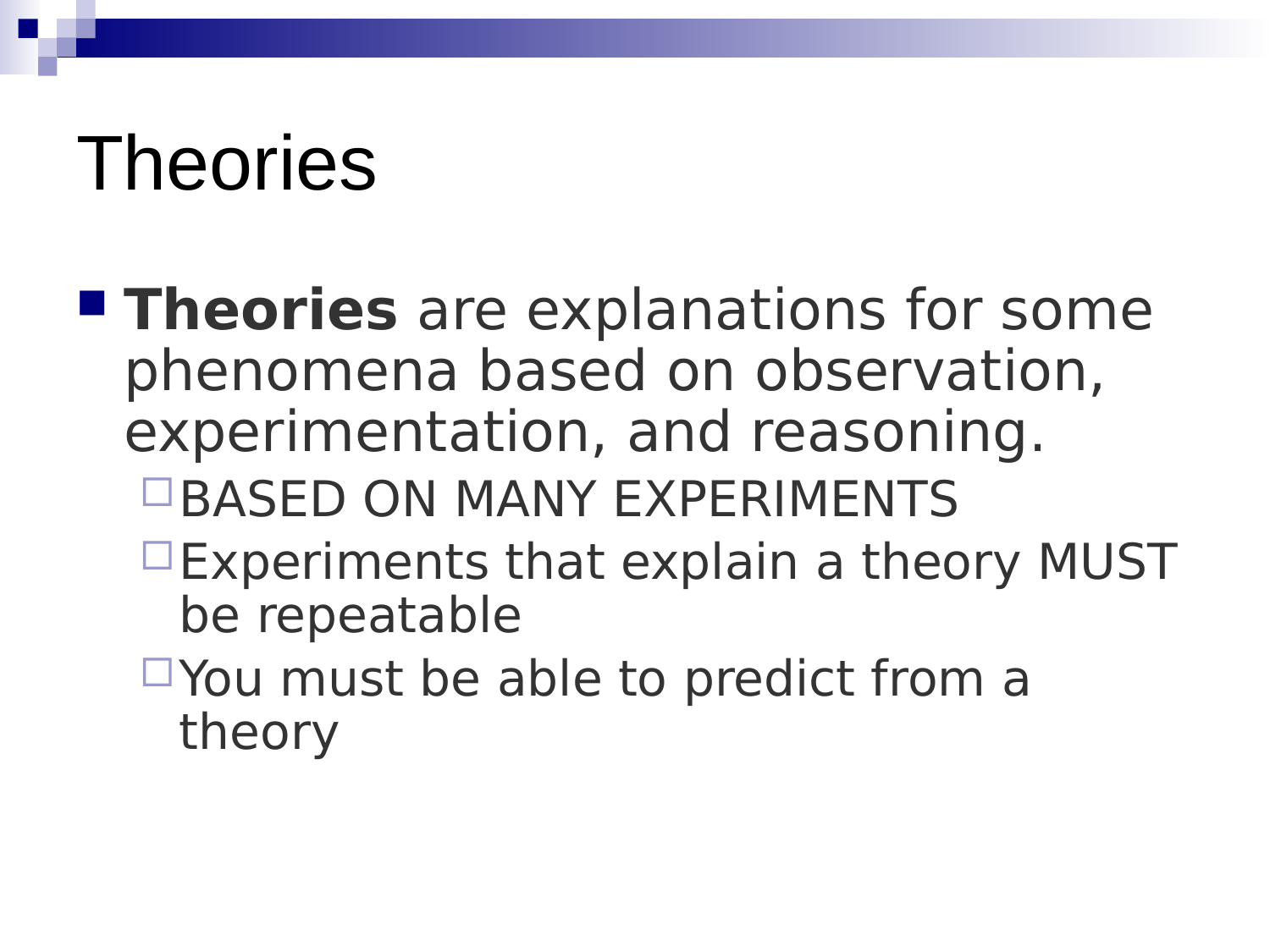

# Theories
Theories are explanations for some phenomena based on observation, experimentation, and reasoning.
BASED ON MANY EXPERIMENTS
Experiments that explain a theory MUST be repeatable
You must be able to predict from a theory